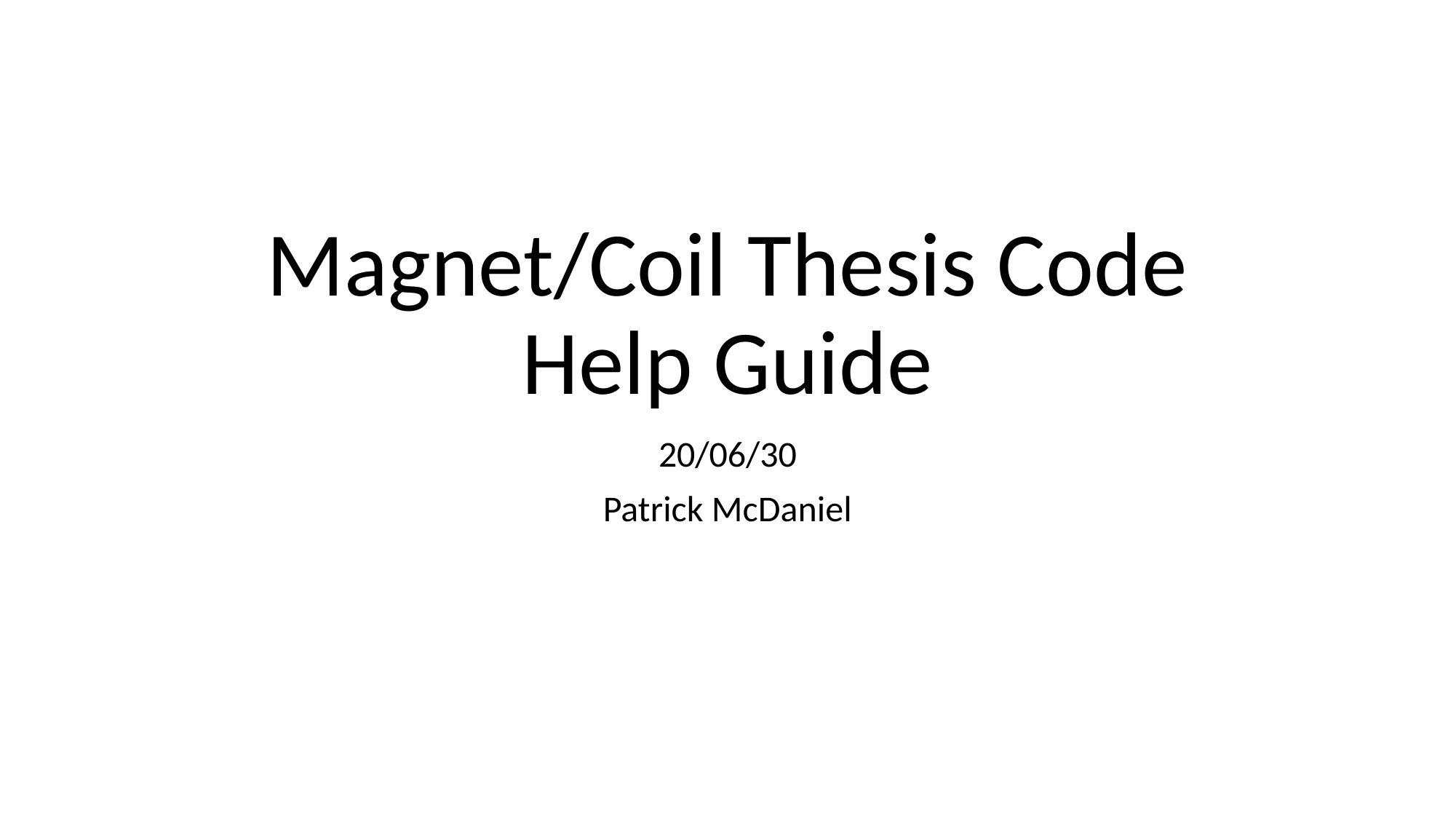

# Magnet/Coil Thesis Code Help Guide
20/06/30
Patrick McDaniel